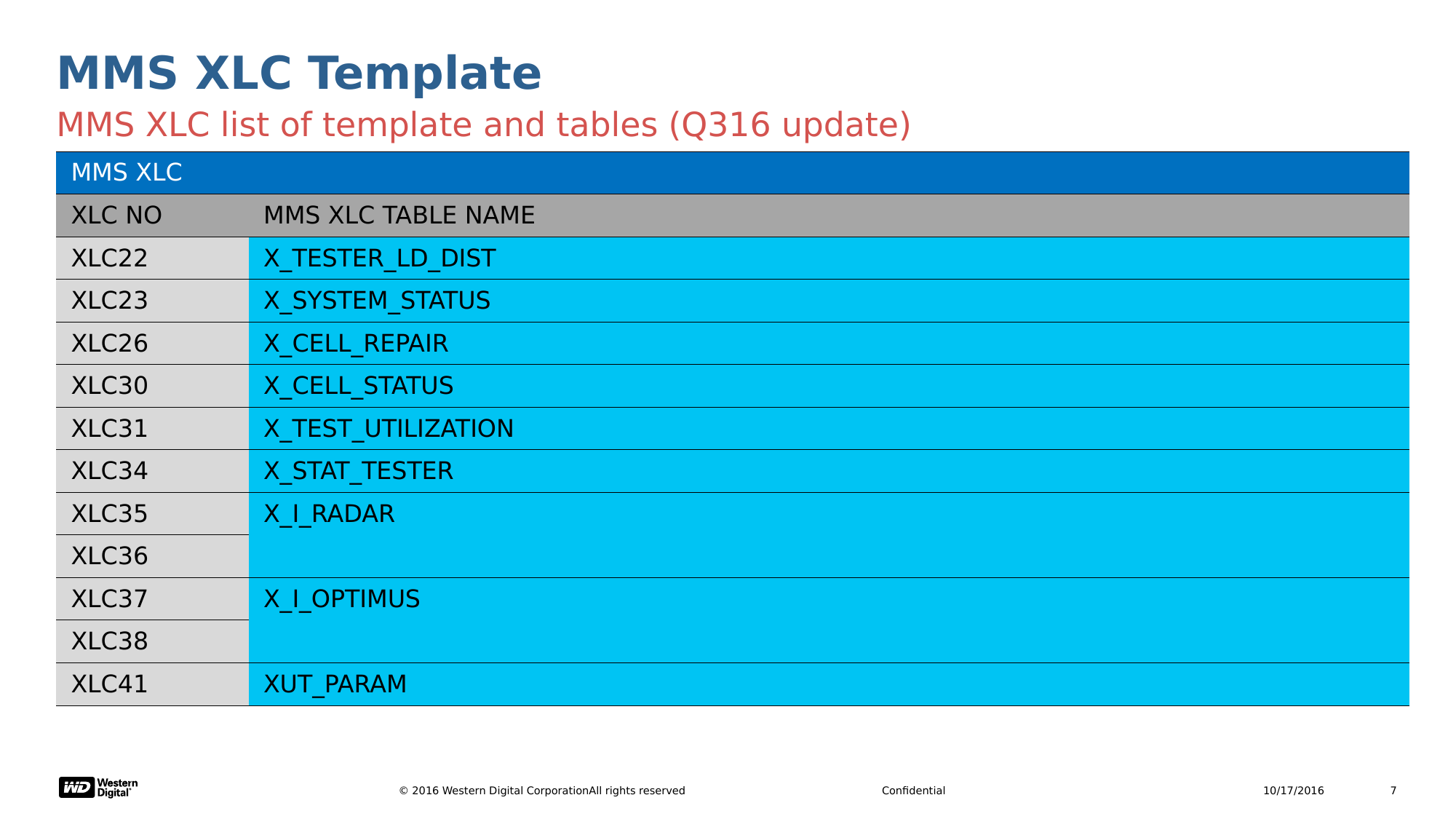

# MMS XLC Template
MMS XLC list of template and tables (Q316 update)
| MMS XLC |  |
| --- | --- |
| XLC NO | MMS XLC TABLE NAME |
| XLC22 | X\_TESTER\_LD\_DIST |
| XLC23 | X\_SYSTEM\_STATUS |
| XLC26 | X\_CELL\_REPAIR |
| XLC30 | X\_CELL\_STATUS |
| XLC31 | X\_TEST\_UTILIZATION |
| XLC34 | X\_STAT\_TESTER |
| XLC35 | X\_I\_RADAR |
| XLC36 |  |
| XLC37 | X\_I\_OPTIMUS |
| XLC38 |  |
| XLC41 | XUT\_PARAM |
© 2016 Western Digital Corporation	All rights reserved
10/17/2016
7